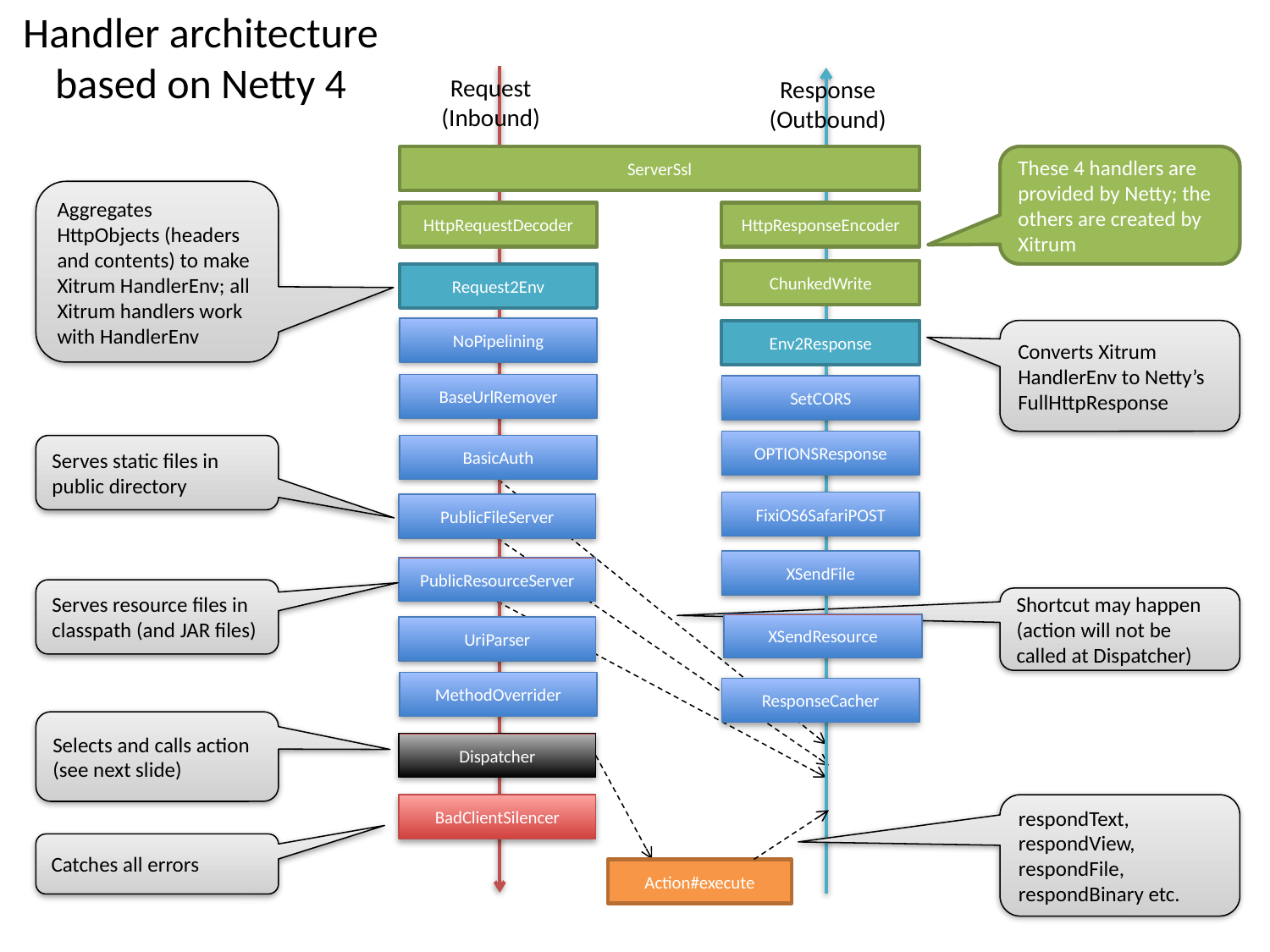

# Handler architecture based on Netty 4
Request
(Inbound)
Response
(Outbound)
ServerSsl
These 4 handlers are provided by Netty; the others are created by Xitrum
Aggregates HttpObjects (headers and contents) to make Xitrum HandlerEnv; all Xitrum handlers work with HandlerEnv
HttpRequestDecoder
HttpResponseEncoder
ChunkedWrite
Request2Env
NoPipelining
Env2Response
Converts Xitrum HandlerEnv to Netty’s FullHttpResponse
BaseUrlRemover
SetCORS
OPTIONSResponse
Serves static files in public directory
BasicAuth
FixiOS6SafariPOST
PublicFileServer
XSendFile
PublicResourceServer
Serves resource files in classpath (and JAR files)
Shortcut may happen
(action will not be called at Dispatcher)
XSendResource
UriParser
MethodOverrider
ResponseCacher
Selects and calls action
(see next slide)
Dispatcher
BadClientSilencer
respondText, respondView,
respondFile,
respondBinary etc.
Catches all errors
Action#execute